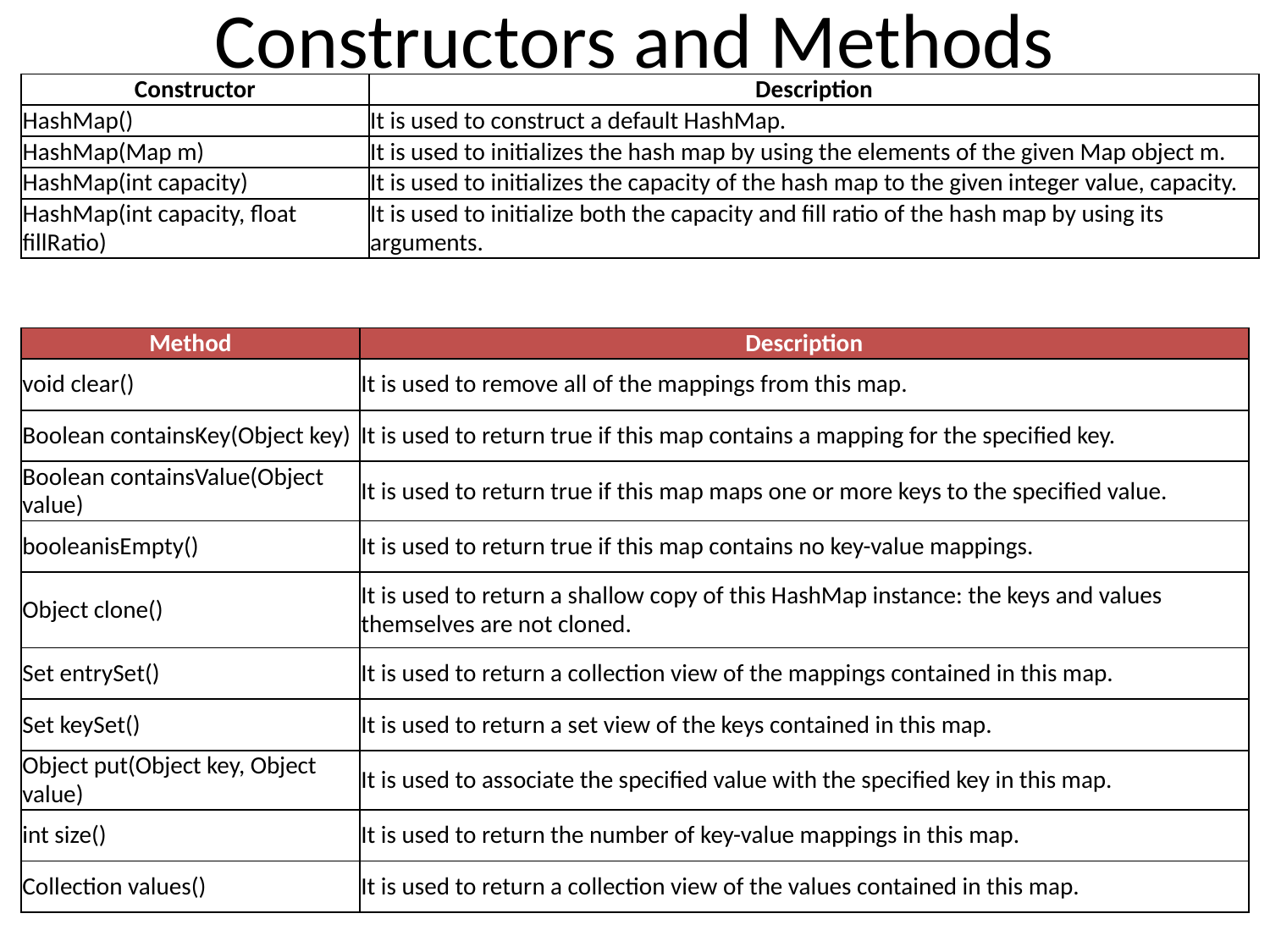

# Constructors and Methods
| Constructor | Description |
| --- | --- |
| HashMap() | It is used to construct a default HashMap. |
| HashMap(Map m) | It is used to initializes the hash map by using the elements of the given Map object m. |
| HashMap(int capacity) | It is used to initializes the capacity of the hash map to the given integer value, capacity. |
| HashMap(int capacity, float fillRatio) | It is used to initialize both the capacity and fill ratio of the hash map by using its arguments. |
| Method | Description |
| --- | --- |
| void clear() | It is used to remove all of the mappings from this map. |
| Boolean containsKey(Object key) | It is used to return true if this map contains a mapping for the specified key. |
| Boolean containsValue(Object value) | It is used to return true if this map maps one or more keys to the specified value. |
| booleanisEmpty() | It is used to return true if this map contains no key-value mappings. |
| Object clone() | It is used to return a shallow copy of this HashMap instance: the keys and values themselves are not cloned. |
| Set entrySet() | It is used to return a collection view of the mappings contained in this map. |
| Set keySet() | It is used to return a set view of the keys contained in this map. |
| Object put(Object key, Object value) | It is used to associate the specified value with the specified key in this map. |
| int size() | It is used to return the number of key-value mappings in this map. |
| Collection values() | It is used to return a collection view of the values contained in this map. |